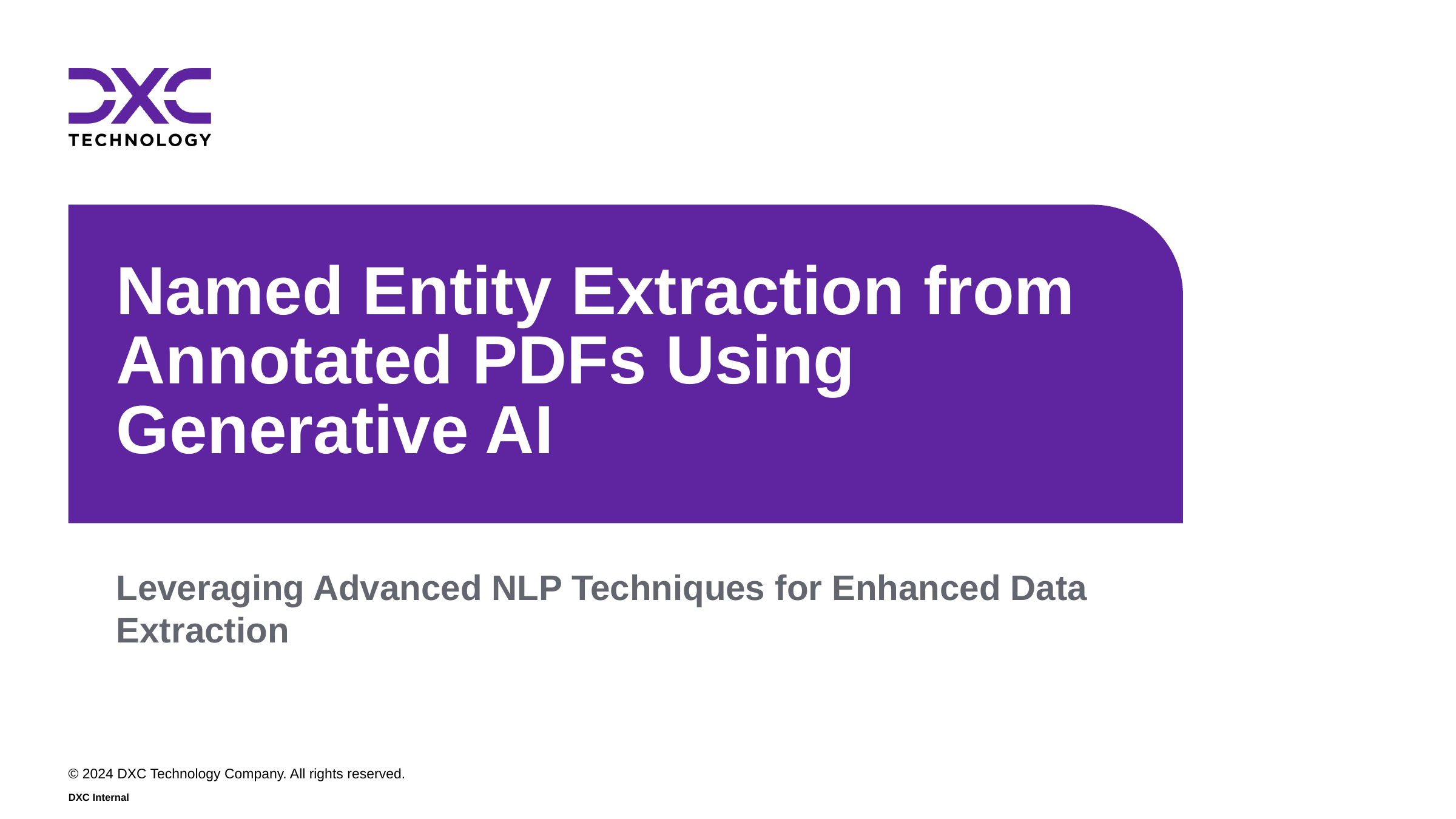

# Named Entity Extraction from Annotated PDFs Using Generative AI
Leveraging Advanced NLP Techniques for Enhanced Data Extraction